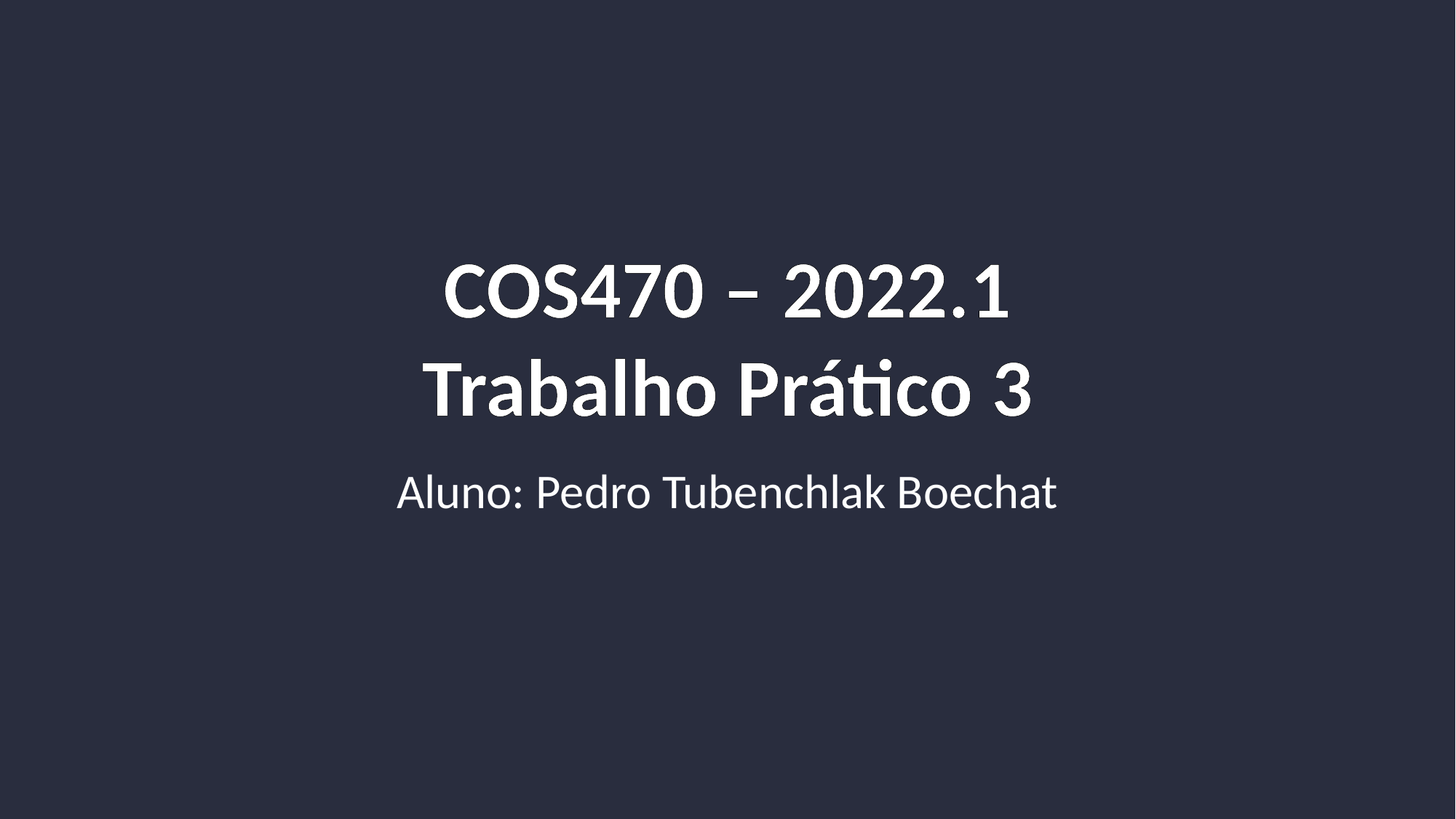

COS470 – 2022.1
Trabalho Prático 3
Aluno: Pedro Tubenchlak Boechat